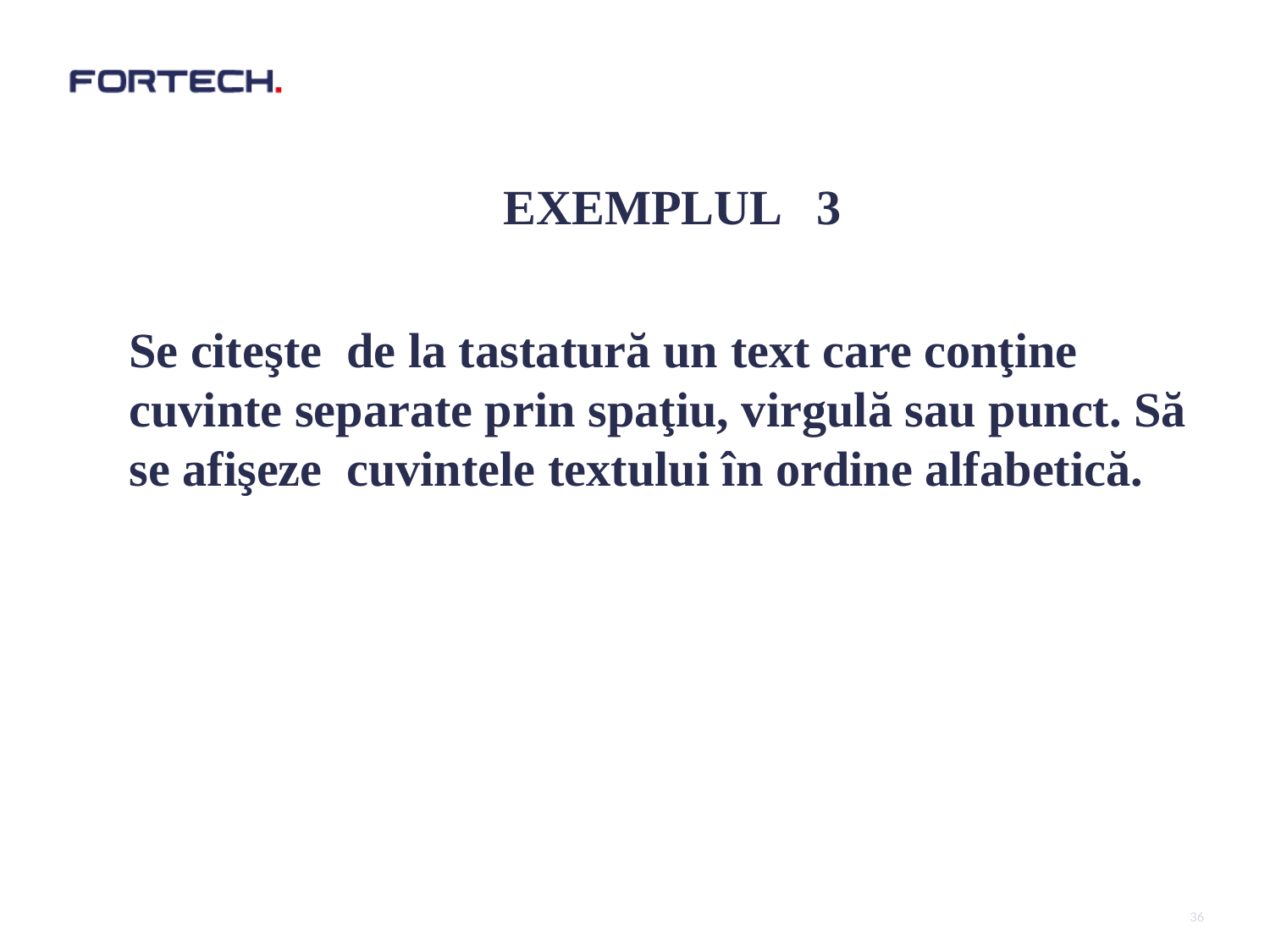

#
EXEMPLUL   3

Se citeşte  de la tastatură un text care conţine cuvinte separate prin spaţiu, virgulă sau punct. Să se afişeze  cuvintele textului în ordine alfabetică.
36